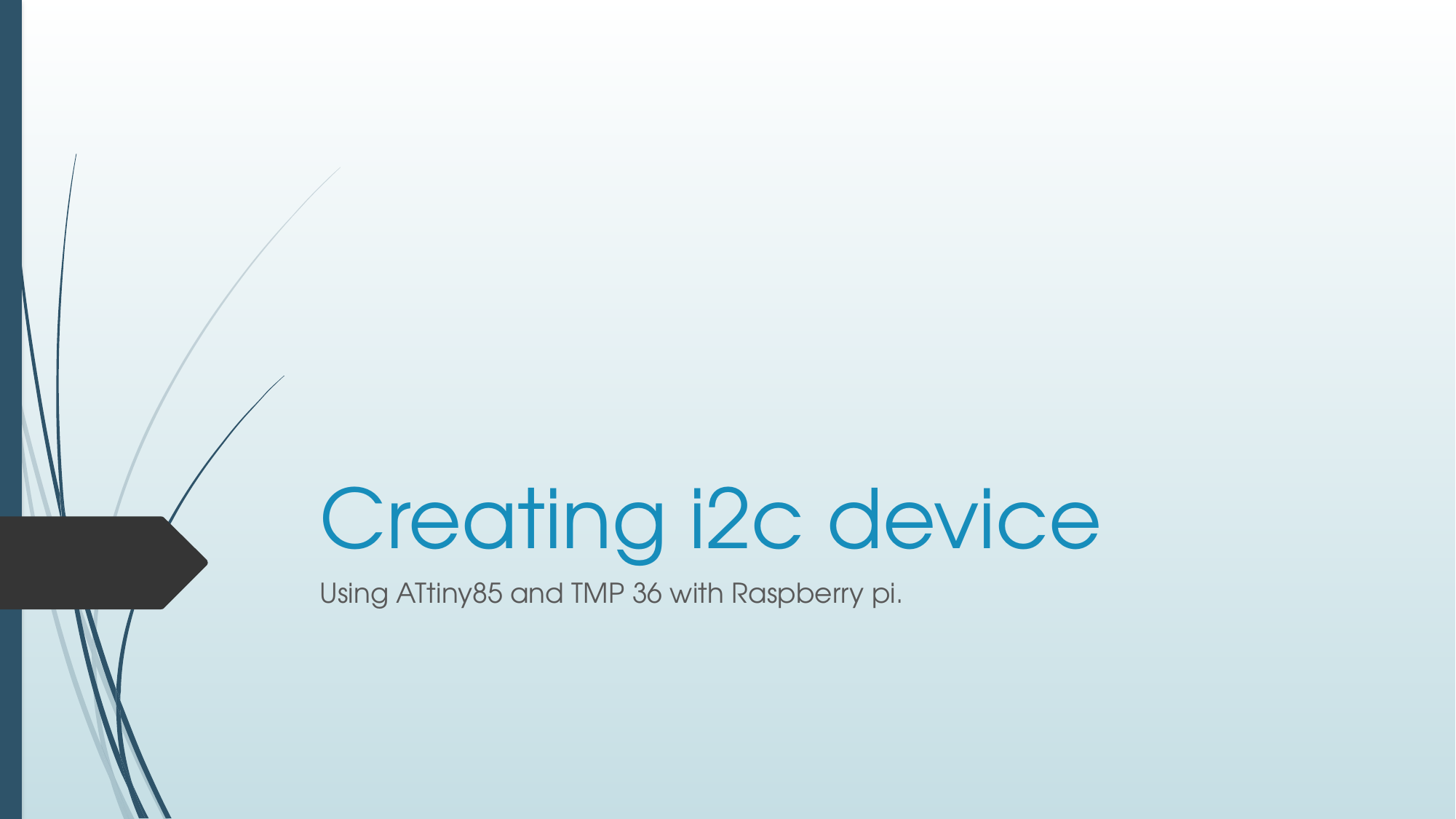

# Creating i2c device
Using ATtiny85 and TMP 36 with Raspberry pi.